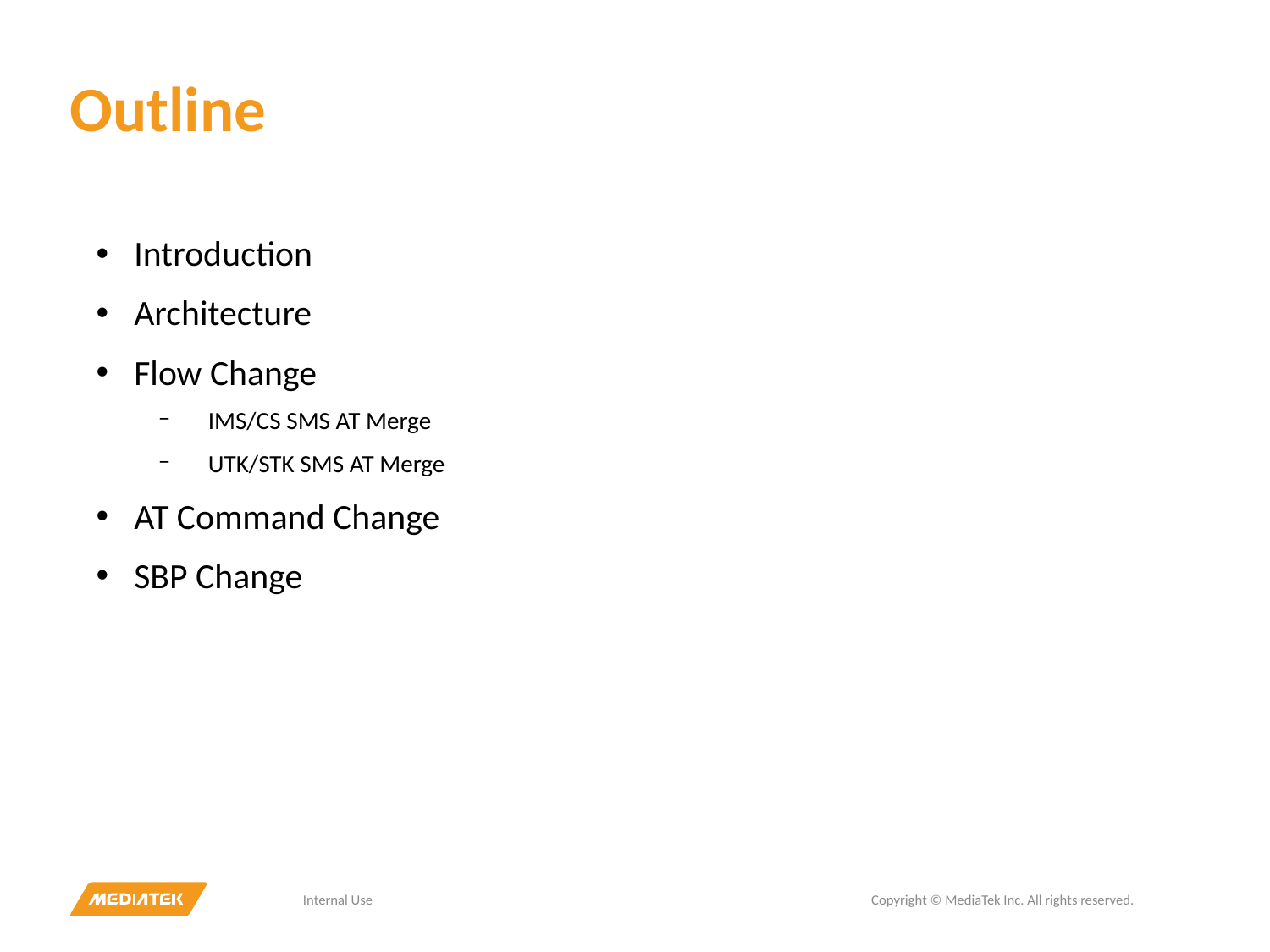

# Outline
Introduction
Architecture
Flow Change
IMS/CS SMS AT Merge
UTK/STK SMS AT Merge
AT Command Change
SBP Change
Internal Use
Copyright © MediaTek Inc. All rights reserved.